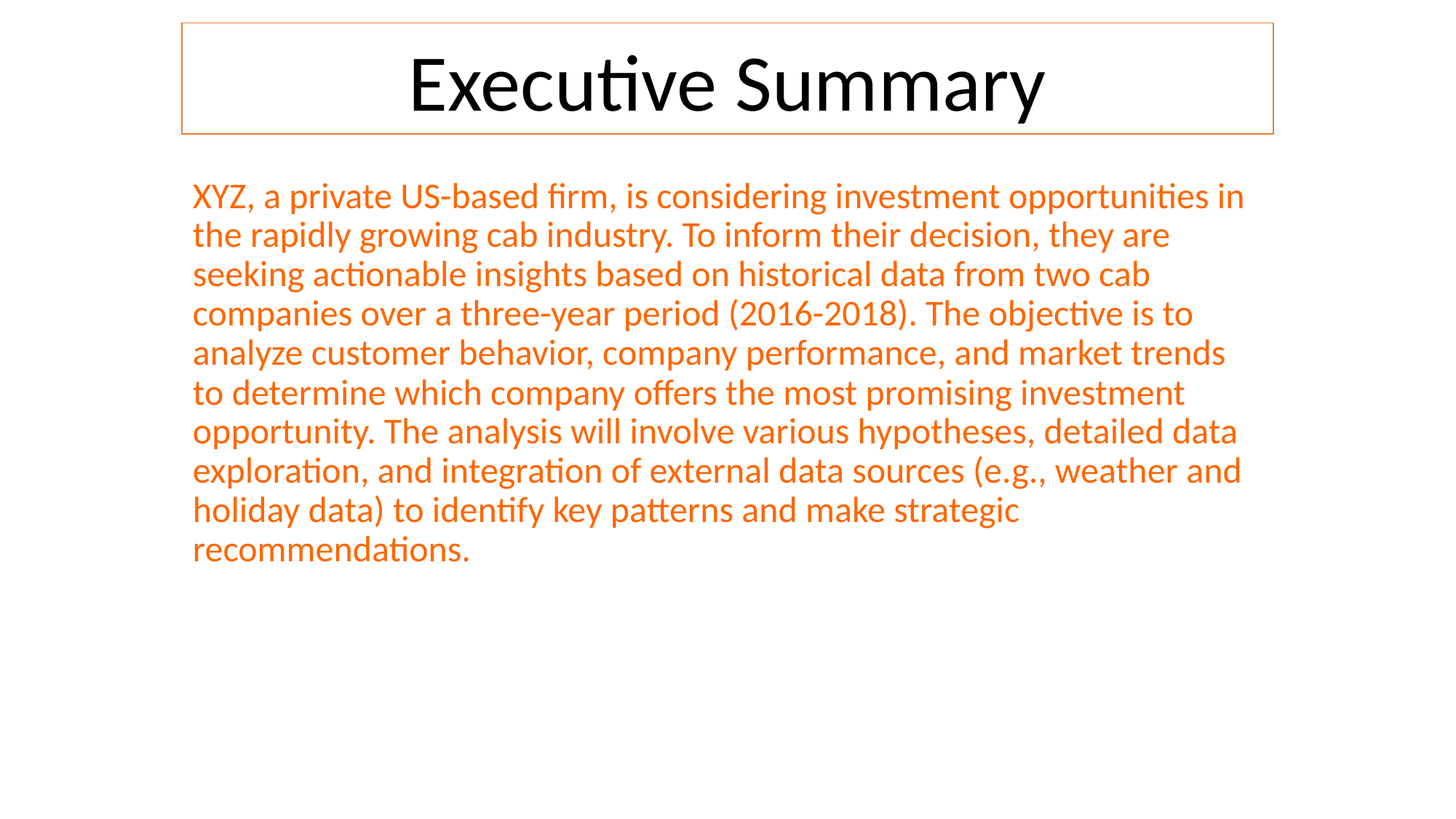

# Executive Summary
XYZ, a private US-based firm, is considering investment opportunities in the rapidly growing cab industry. To inform their decision, they are seeking actionable insights based on historical data from two cab companies over a three-year period (2016-2018). The objective is to analyze customer behavior, company performance, and market trends to determine which company offers the most promising investment opportunity. The analysis will involve various hypotheses, detailed data exploration, and integration of external data sources (e.g., weather and holiday data) to identify key patterns and make strategic recommendations.